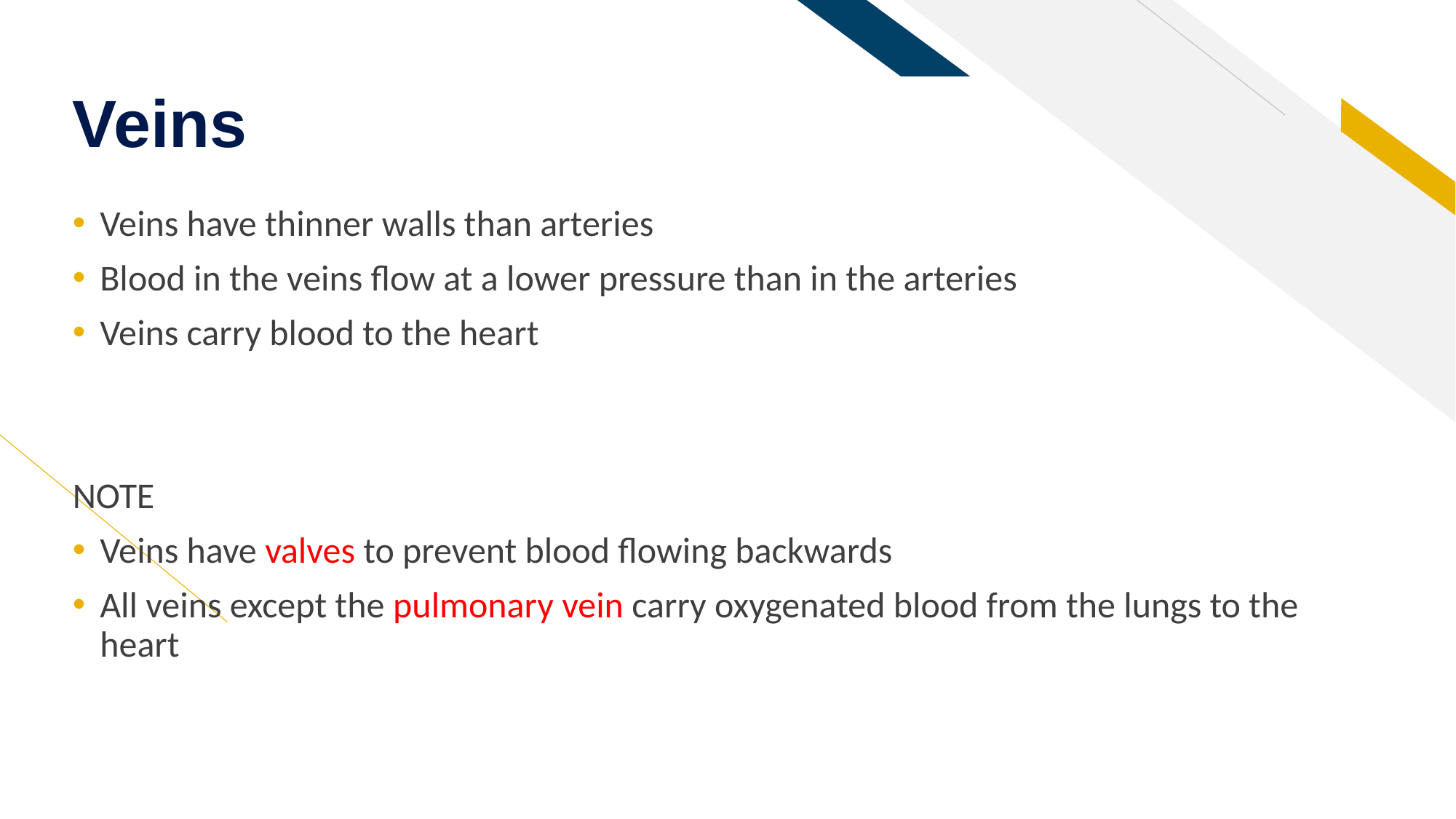

# Veins
Veins have thinner walls than arteries
Blood in the veins flow at a lower pressure than in the arteries
Veins carry blood to the heart

NOTE
Veins have valves to prevent blood flowing backwards
All veins except the pulmonary vein carry oxygenated blood from the lungs to the heart